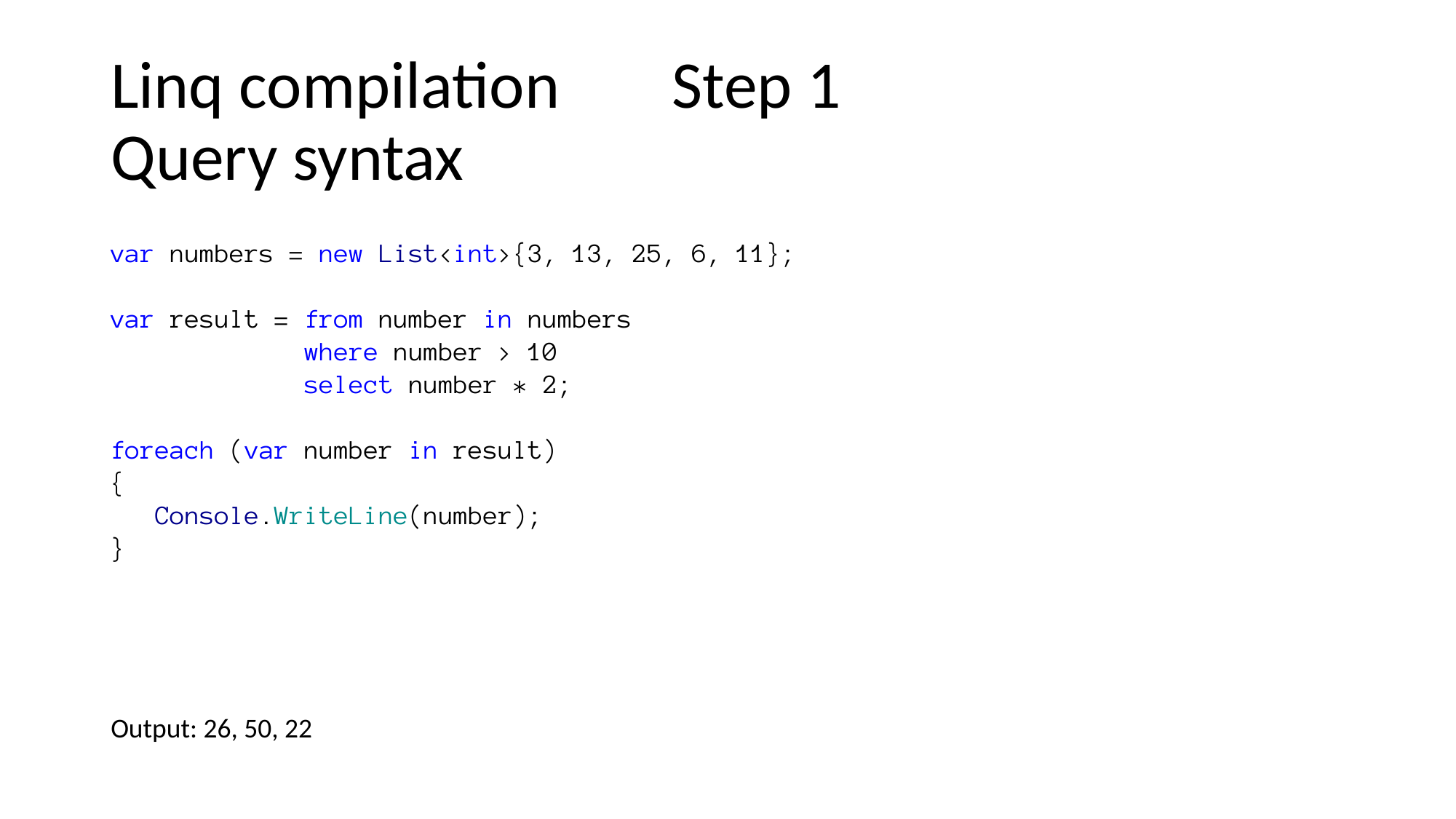

# Linq compilation	 Step 1 Query syntax
var numbers = new List<int>{3, 13, 25, 6, 11};

var result = from number in numbers
             where number > 10
             select number * 2;

foreach (var number in result)
{
   Console.WriteLine(number);
}
Output: 26, 50, 22